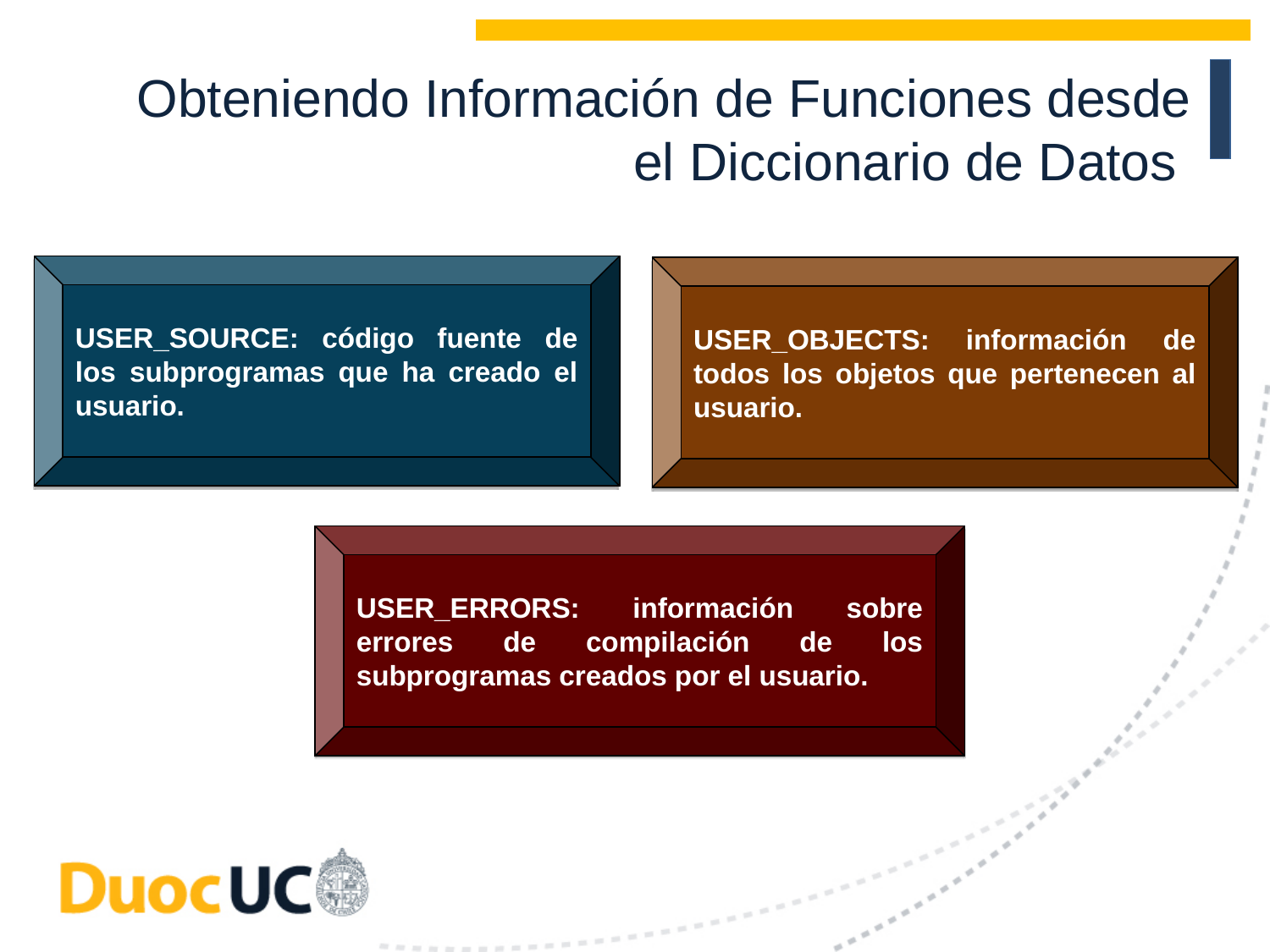

Obteniendo Información de Funciones desde el Diccionario de Datos

USER_SOURCE: código fuente de los subprogramas que ha creado el usuario.
USER_OBJECTS: información de todos los objetos que pertenecen al usuario.
USER_ERRORS: información sobre errores de compilación de los subprogramas creados por el usuario.